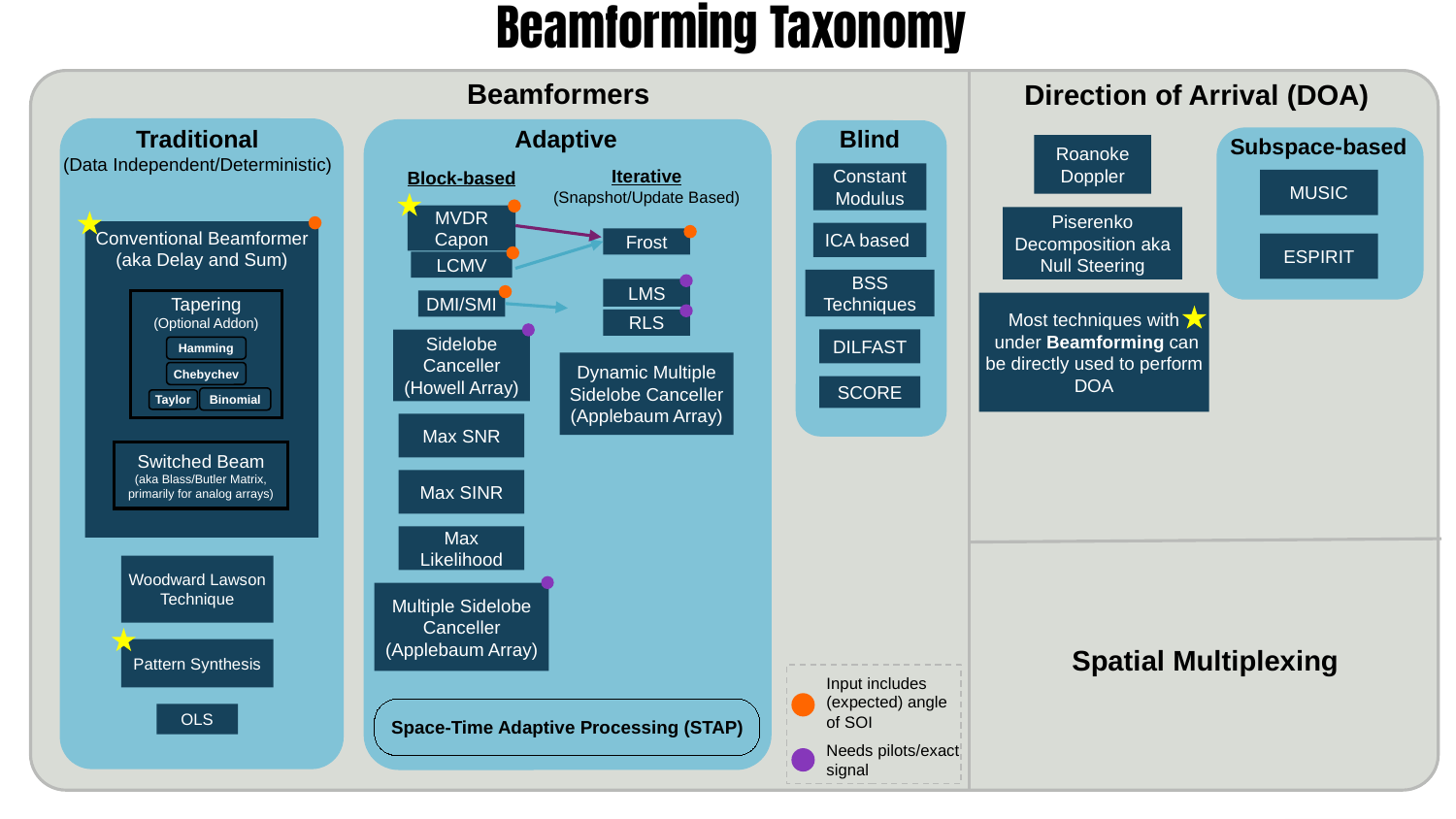

# Beamforming Taxonomy

Beamformers
Direction of Arrival (DOA)

Traditional
(Data Independent/Deterministic)
Adaptive
Blind

Subspace-based
Roanoke Doppler
Iterative
(Snapshot/Update Based)
Constant Modulus
Block-based
MUSIC

MVDR
Capon
Piserenko Decomposition aka Null Steering

Conventional Beamformer (aka Delay and Sum)

ICA based

Frost
ESPIRIT

LCMV
BSS Techniques

LMS

Tapering
(Optional Addon)
Hamming
Chebychev
Binomial
Taylor
DMI/SMI
Most techniques with
 under Beamforming can be directly used to perform DOA

RLS

DILFAST
Sidelobe Canceller
(Howell Array)
Dynamic Multiple Sidelobe Canceller
(Applebaum Array)
SCORE
Max SNR
Switched Beam
(aka Blass/Butler Matrix, primarily for analog arrays)
Max SINR
Max Likelihood
Woodward Lawson Technique

Multiple Sidelobe Canceller
(Applebaum Array)

Pattern Synthesis
Spatial Multiplexing

Input includes (expected) angle of SOI

Space-Time Adaptive Processing (STAP)
OLS
Needs pilots/exact signal